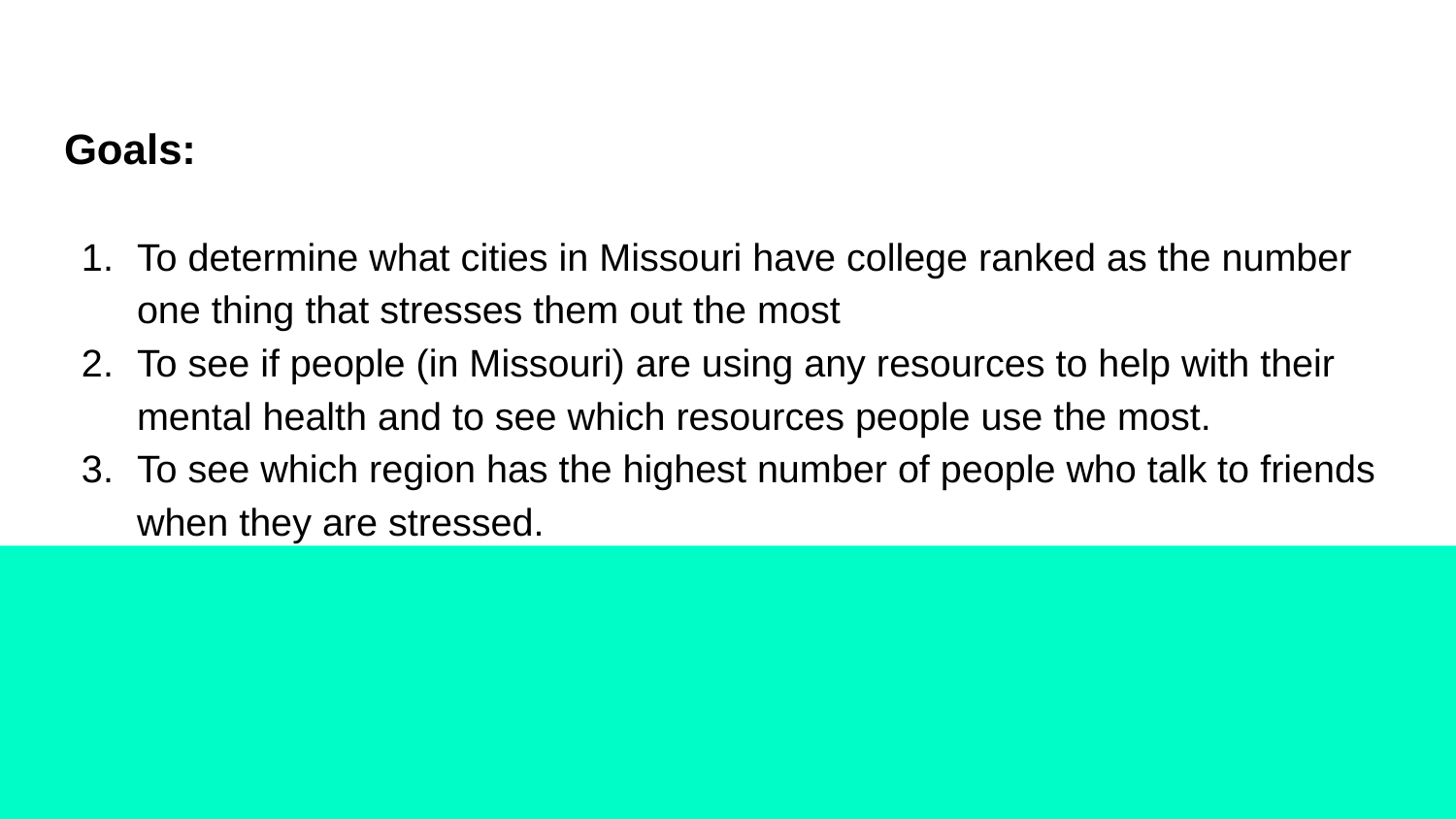

Goals:

To determine what cities in Missouri have college ranked as the number one thing that stresses them out the most
To see if people (in Missouri) are using any resources to help with their mental health and to see which resources people use the most.
To see which region has the highest number of people who talk to friends when they are stressed.